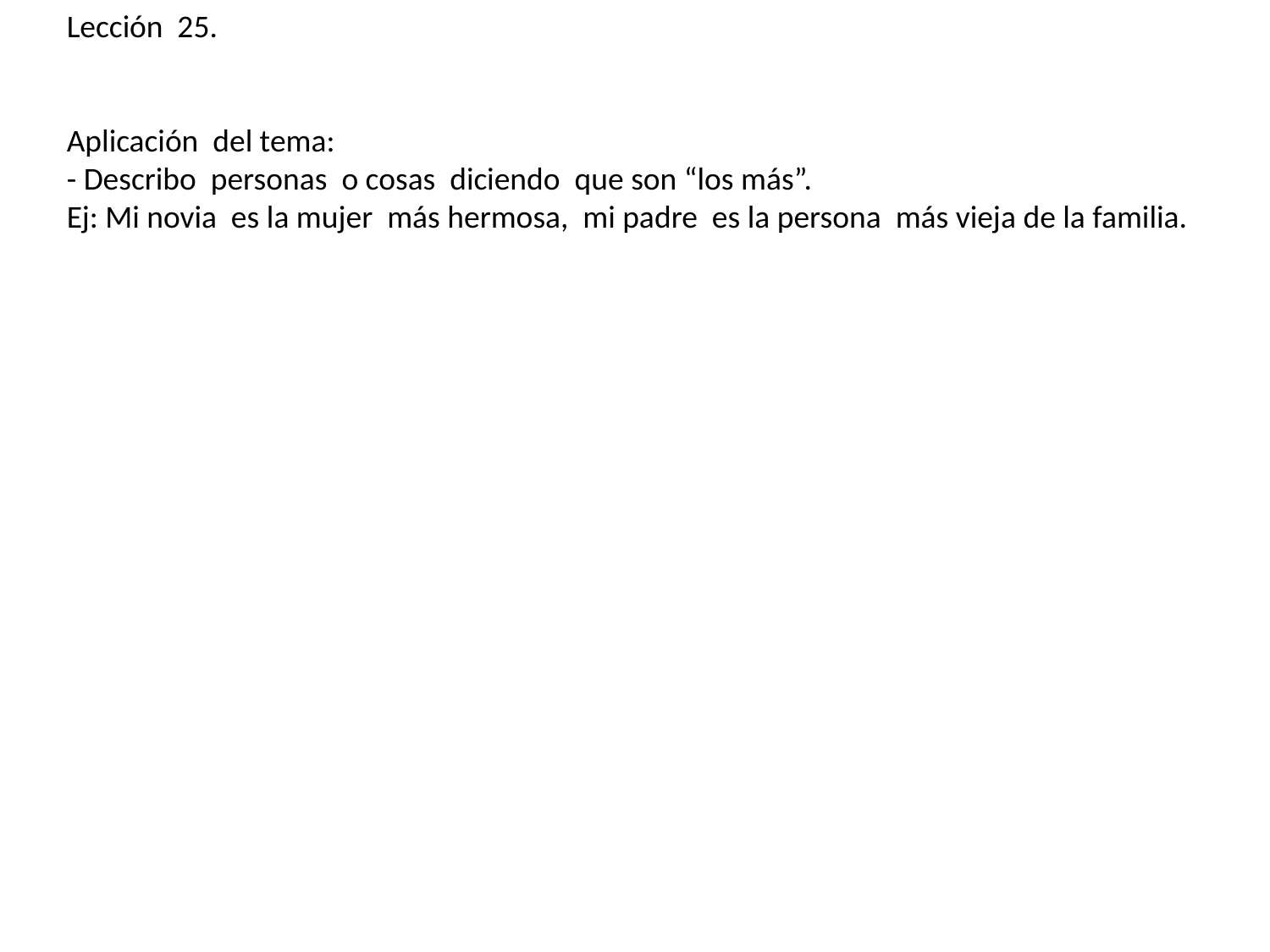

Lección  25.

Aplicación  del tema:
- Describo  personas  o cosas  diciendo  que son “los más”.
Ej: Mi novia  es la mujer  más hermosa,  mi padre  es la persona  más vieja de la familia.

#